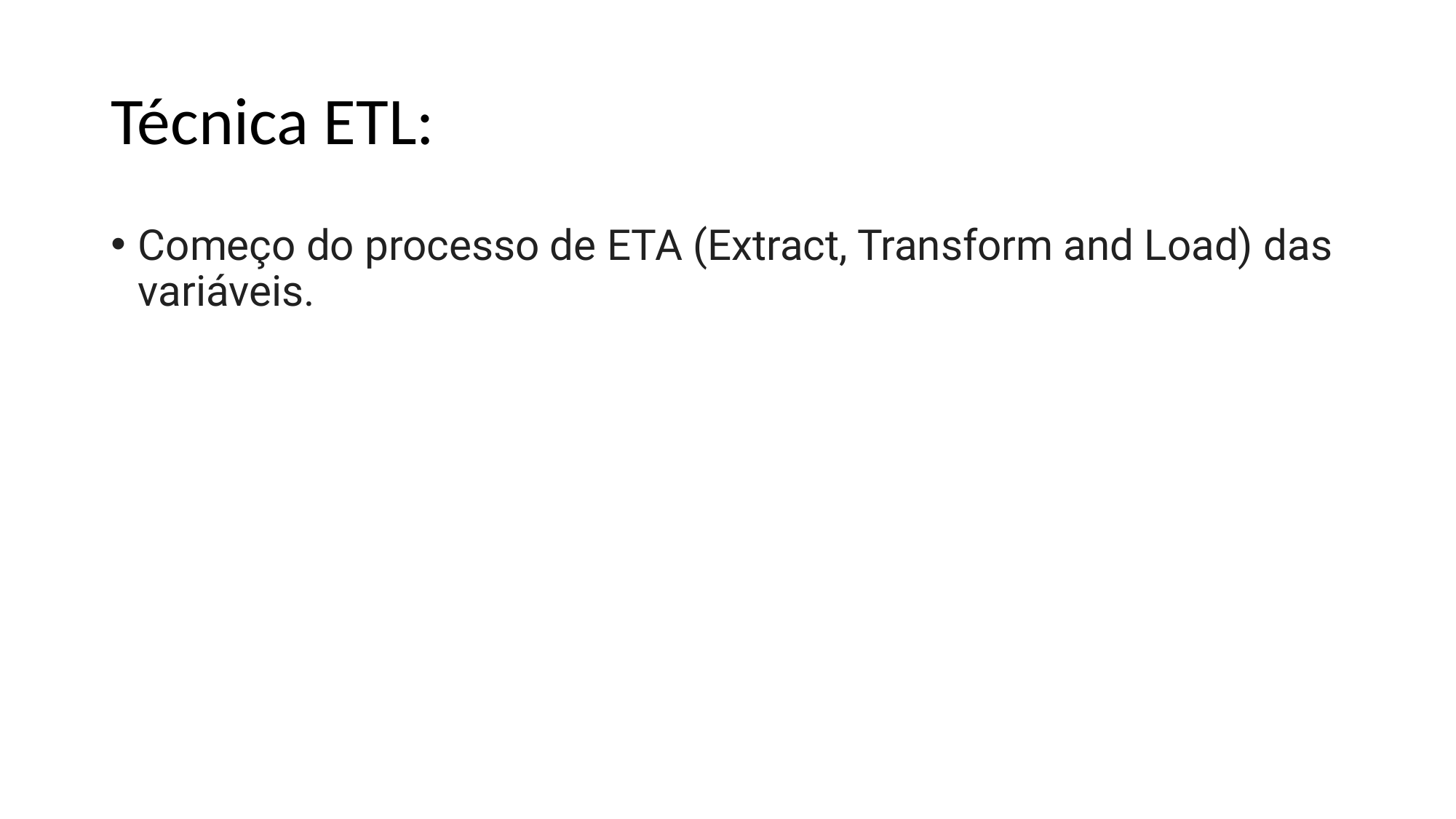

# Técnica ETL:
Começo do processo de ETA (Extract, Transform and Load) das variáveis.